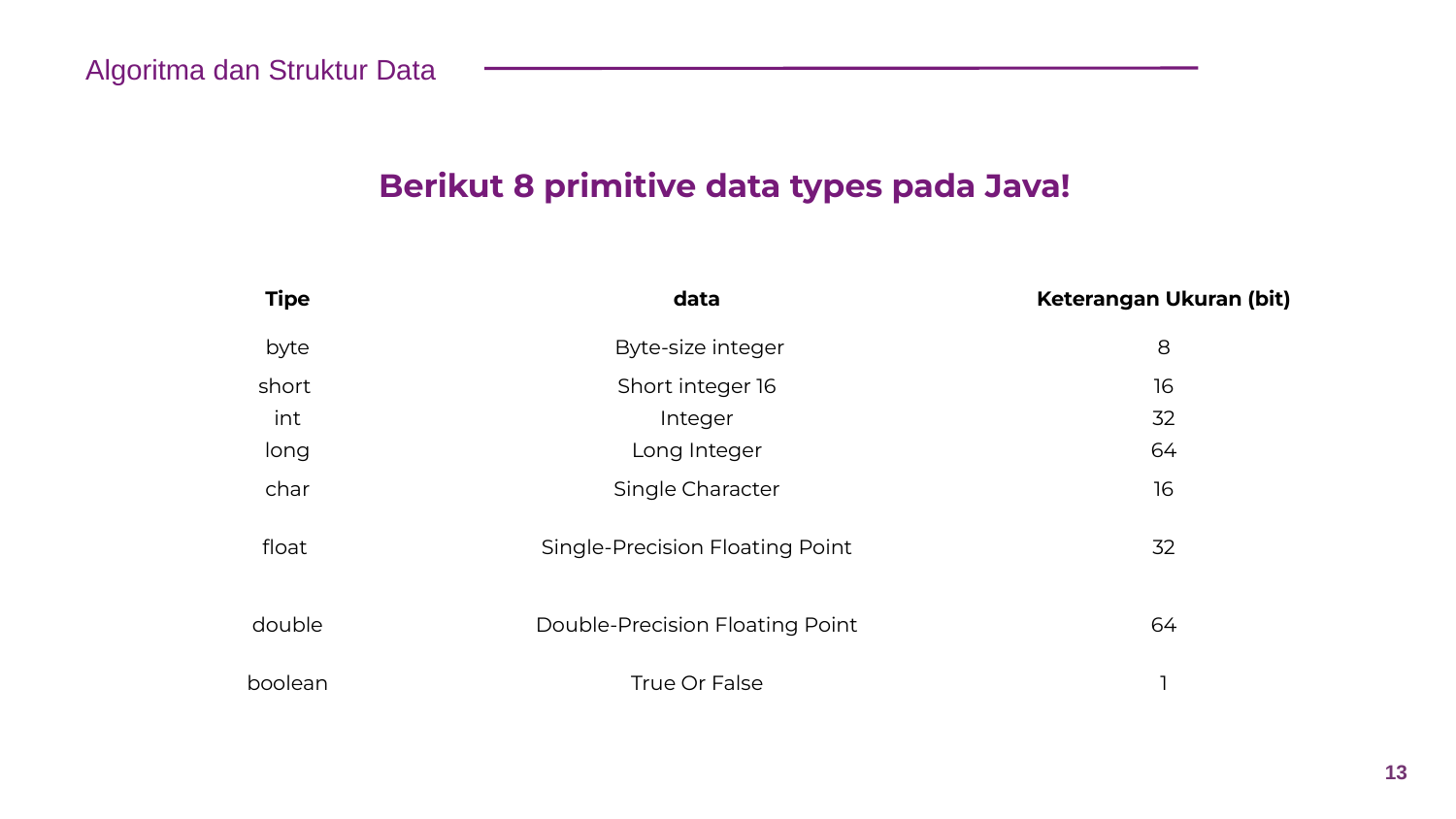

Algoritma dan Struktur Data
Berikut 8 primitive data types pada Java!
| Tipe | data | Keterangan Ukuran (bit) |
| --- | --- | --- |
| byte | Byte-size integer | 8 |
| short | Short integer 16 | 16 |
| int | Integer | 32 |
| long | Long Integer | 64 |
| char | Single Character | 16 |
| float | Single-Precision Floating Point | 32 |
| double | Double-Precision Floating Point | 64 |
| boolean | True Or False | 1 |
13